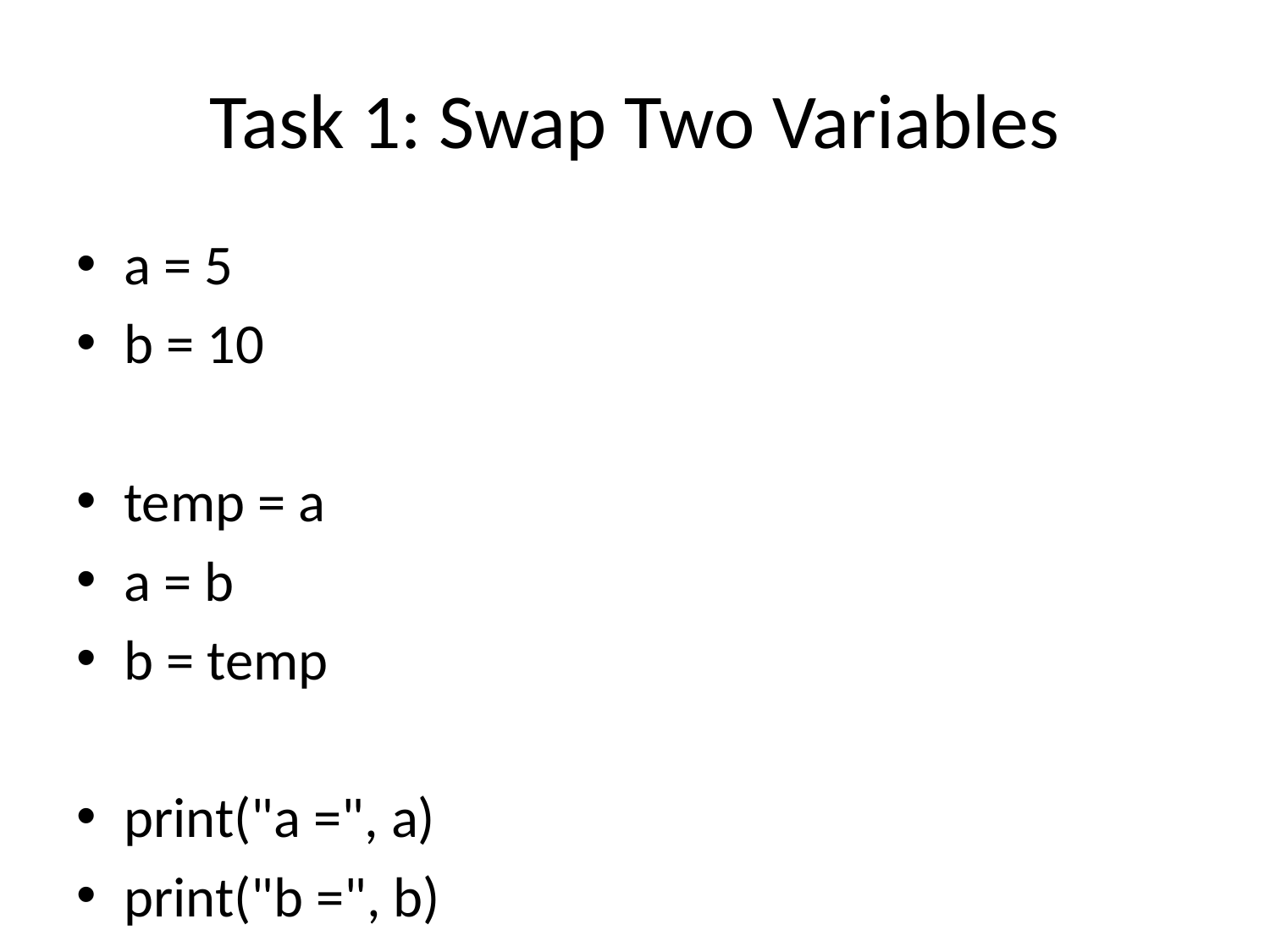

# Task 1: Swap Two Variables
a = 5
b = 10

temp = a
a = b
b = temp

print("a =", a)
print("b =", b)